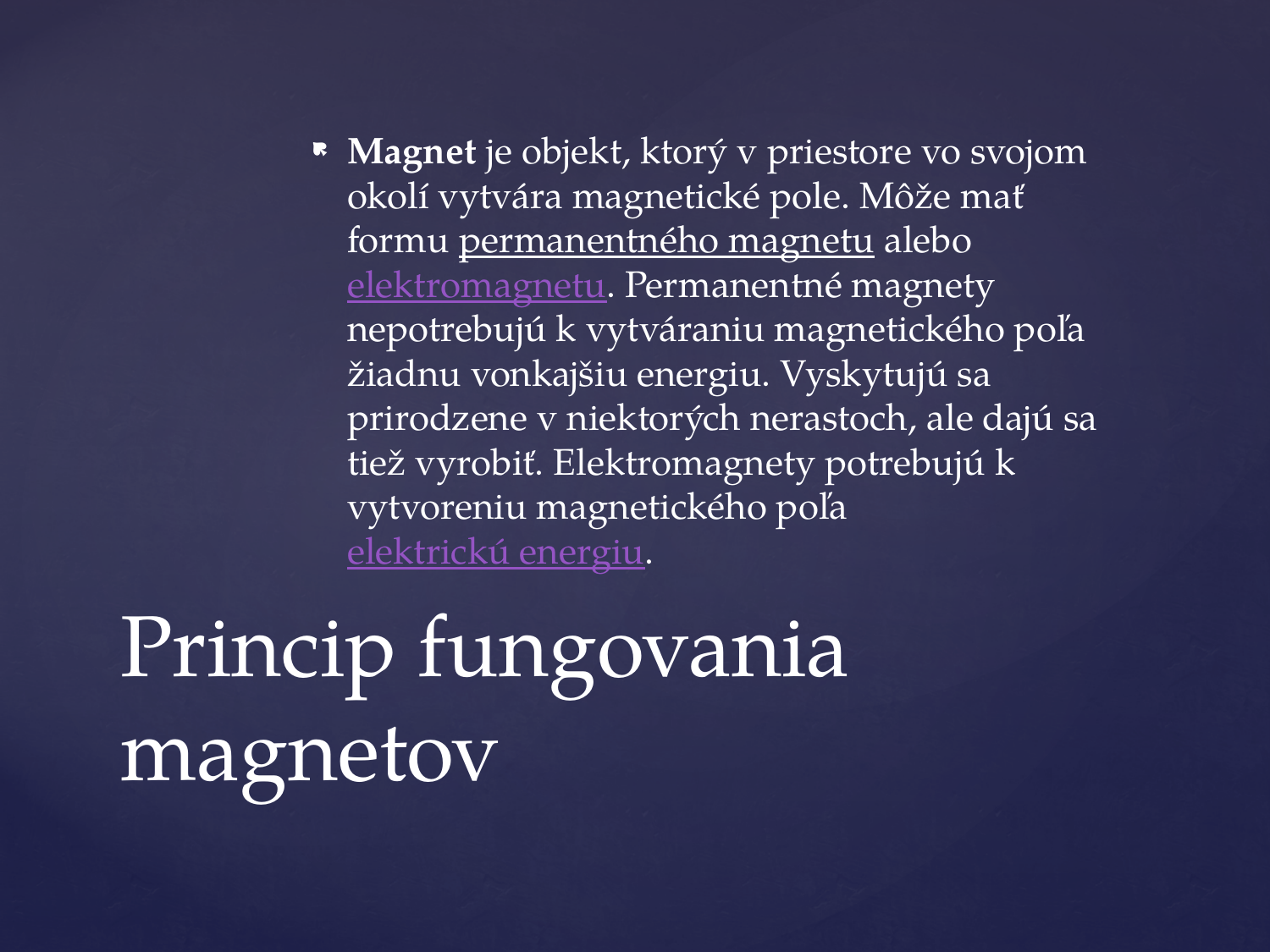

Magnet je objekt, ktorý v priestore vo svojom okolí vytvára magnetické pole. Môže mať formu permanentného magnetu aleboelektromagnetu. Permanentné magnety nepotrebujú k vytváraniu magnetického poľa žiadnu vonkajšiu energiu. Vyskytujú sa prirodzene v niektorých nerastoch, ale dajú sa tiež vyrobiť. Elektromagnety potrebujú k vytvoreniu magnetického poľa elektrickú energiu.
# Princip fungovania magnetov